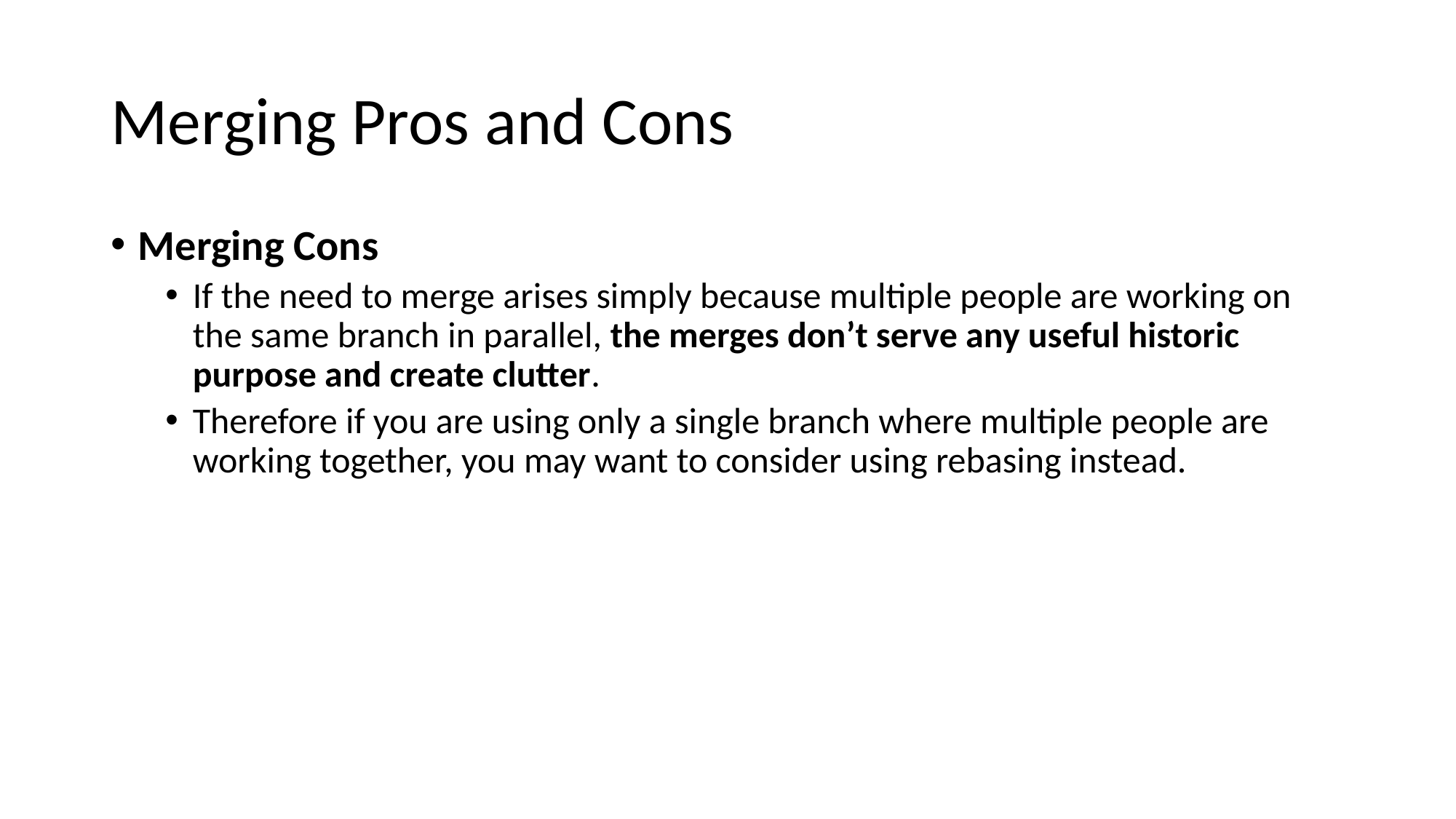

# Merging Pros and Cons
Merging Cons
If the need to merge arises simply because multiple people are working on the same branch in parallel, the merges don’t serve any useful historic purpose and create clutter.
Therefore if you are using only a single branch where multiple people are working together, you may want to consider using rebasing instead.